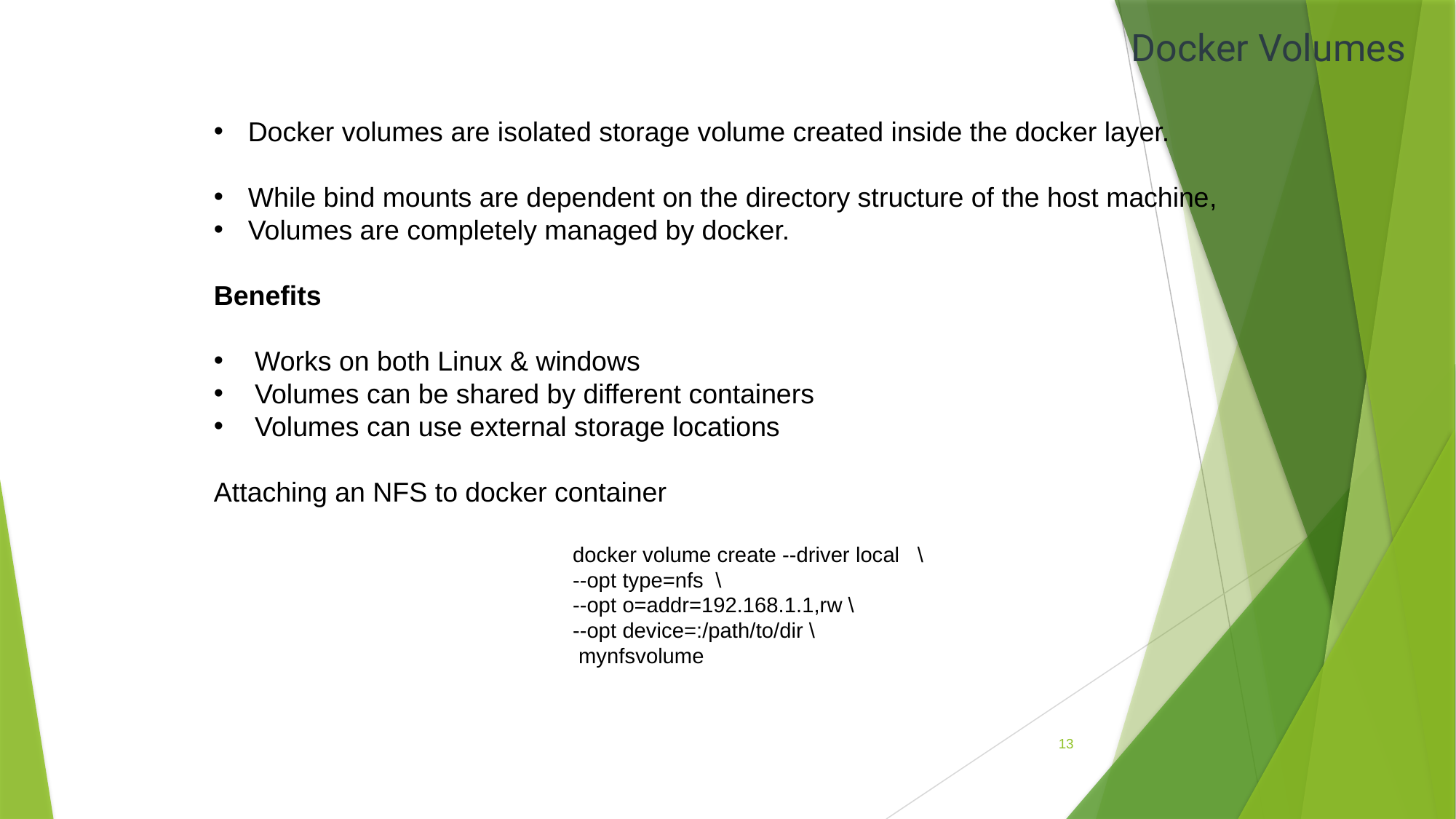

Docker Volumes
Docker volumes are isolated storage volume created inside the docker layer.

While bind mounts are dependent on the directory structure of the host machine,
Volumes are completely managed by docker.

Benefits

Works on both Linux & windows
Volumes can be shared by different containers
Volumes can use external storage locations

Attaching an NFS to docker container

docker volume create --driver local   \
--opt type=nfs  \
--opt o=addr=192.168.1.1,rw \
--opt device=:/path/to/dir \
 mynfsvolume

13